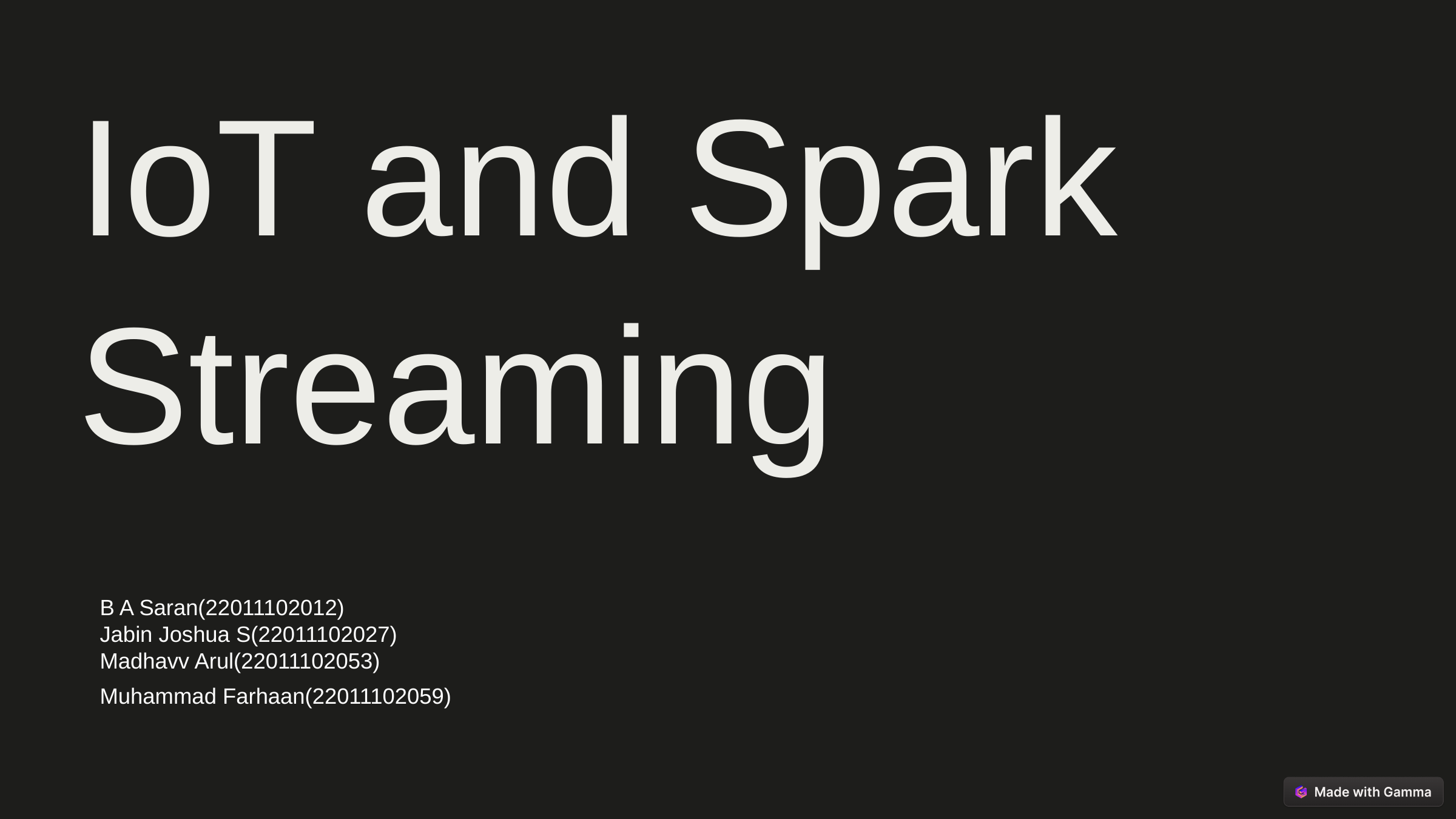

IoT and Spark Streaming

B A Saran(22011102012)
Jabin Joshua S(22011102027)
Madhavv Arul(22011102053)
Muhammad Farhaan(22011102059)